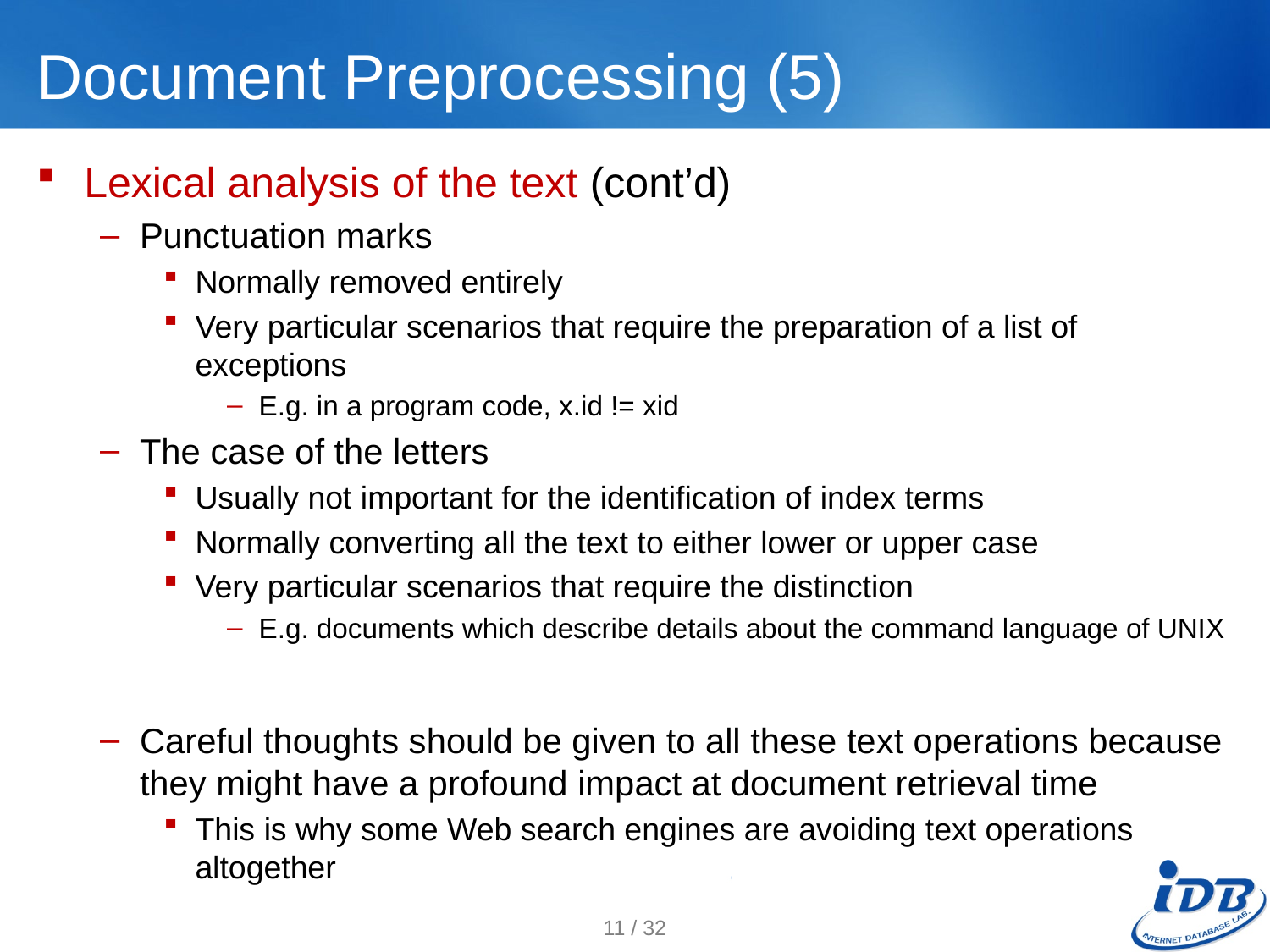

# Document Preprocessing (5)
Lexical analysis of the text (cont’d)
Punctuation marks
Normally removed entirely
Very particular scenarios that require the preparation of a list of exceptions
E.g. in a program code, x.id != xid
The case of the letters
Usually not important for the identification of index terms
Normally converting all the text to either lower or upper case
Very particular scenarios that require the distinction
E.g. documents which describe details about the command language of UNIX

Careful thoughts should be given to all these text operations because they might have a profound impact at document retrieval time
This is why some Web search engines are avoiding text operations altogether
11 / 32